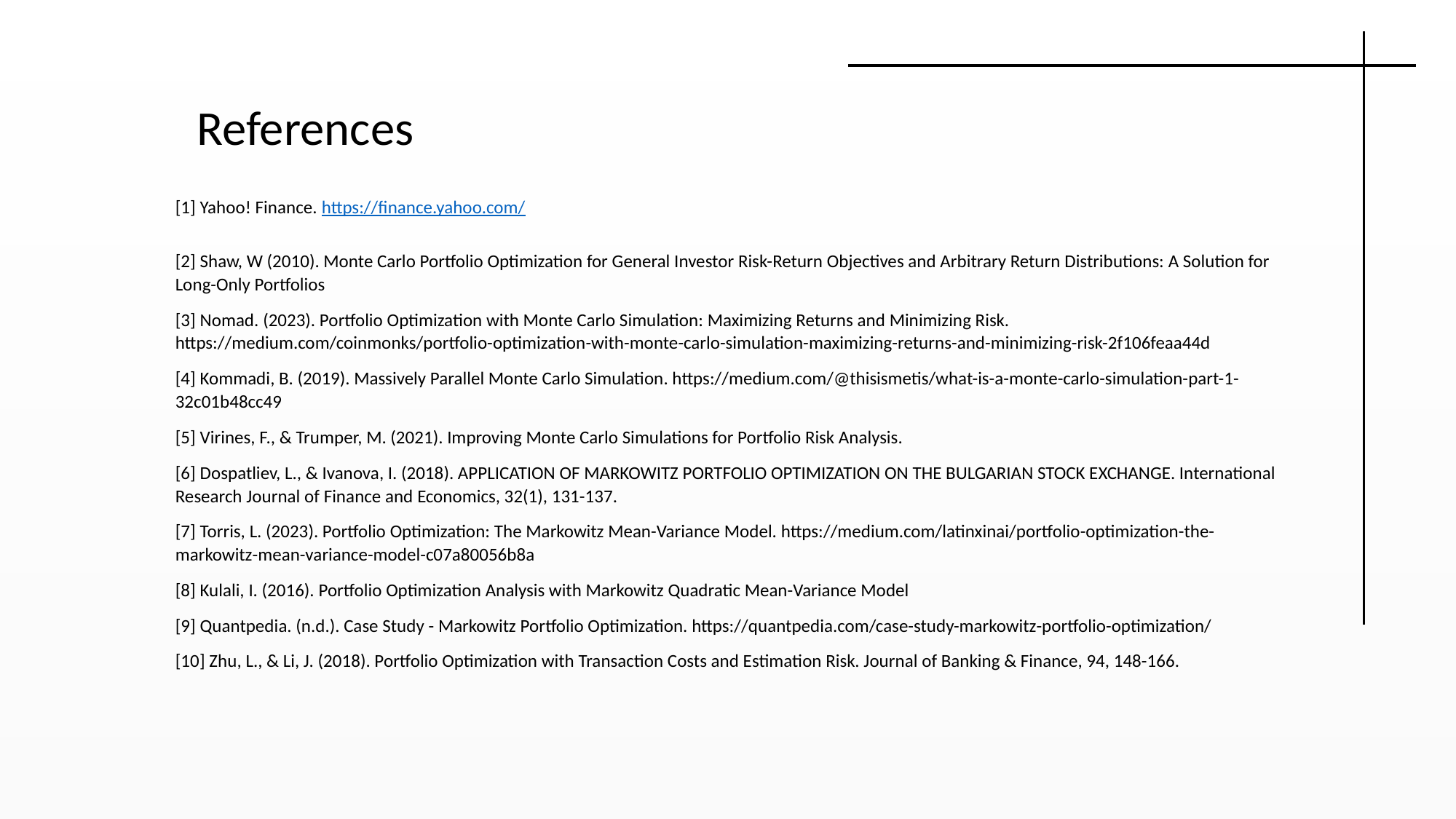

References
[1] Yahoo! Finance. https://finance.yahoo.com/
[2] Shaw, W (2010). Monte Carlo Portfolio Optimization for General Investor Risk-Return Objectives and Arbitrary Return Distributions: A Solution for Long-Only Portfolios
[3] Nomad. (2023). Portfolio Optimization with Monte Carlo Simulation: Maximizing Returns and Minimizing Risk. https://medium.com/coinmonks/portfolio-optimization-with-monte-carlo-simulation-maximizing-returns-and-minimizing-risk-2f106feaa44d
[4] Kommadi, B. (2019). Massively Parallel Monte Carlo Simulation. https://medium.com/@thisismetis/what-is-a-monte-carlo-simulation-part-1-32c01b48cc49
[5] Virines, F., & Trumper, M. (2021). Improving Monte Carlo Simulations for Portfolio Risk Analysis.
[6] Dospatliev, L., & Ivanova, I. (2018). APPLICATION OF MARKOWITZ PORTFOLIO OPTIMIZATION ON THE BULGARIAN STOCK EXCHANGE. International Research Journal of Finance and Economics, 32(1), 131-137.
[7] Torris, L. (2023). Portfolio Optimization: The Markowitz Mean-Variance Model. https://medium.com/latinxinai/portfolio-optimization-the-markowitz-mean-variance-model-c07a80056b8a
[8] Kulali, I. (2016). Portfolio Optimization Analysis with Markowitz Quadratic Mean-Variance Model
[9] Quantpedia. (n.d.). Case Study - Markowitz Portfolio Optimization. https://quantpedia.com/case-study-markowitz-portfolio-optimization/
[10] Zhu, L., & Li, J. (2018). Portfolio Optimization with Transaction Costs and Estimation Risk. Journal of Banking & Finance, 94, 148-166.